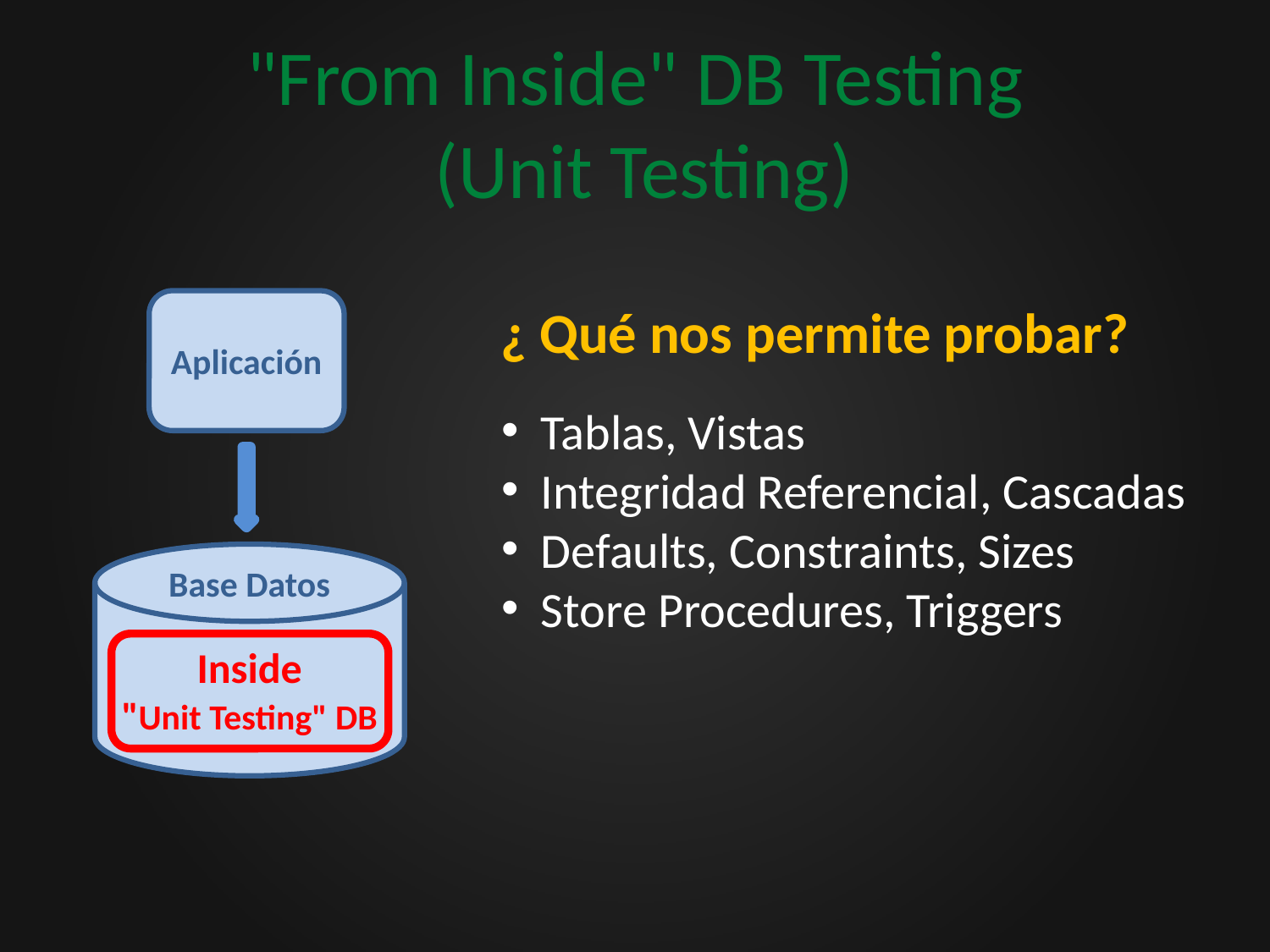

# "From Inside" DB Testing (Unit Testing)
Aplicación

Base Datos
¿ Qué nos permite probar?
Tablas, Vistas
Integridad Referencial, Cascadas
Defaults, Constraints, Sizes
Store Procedures, Triggers

Inside
"Unit Testing" DB